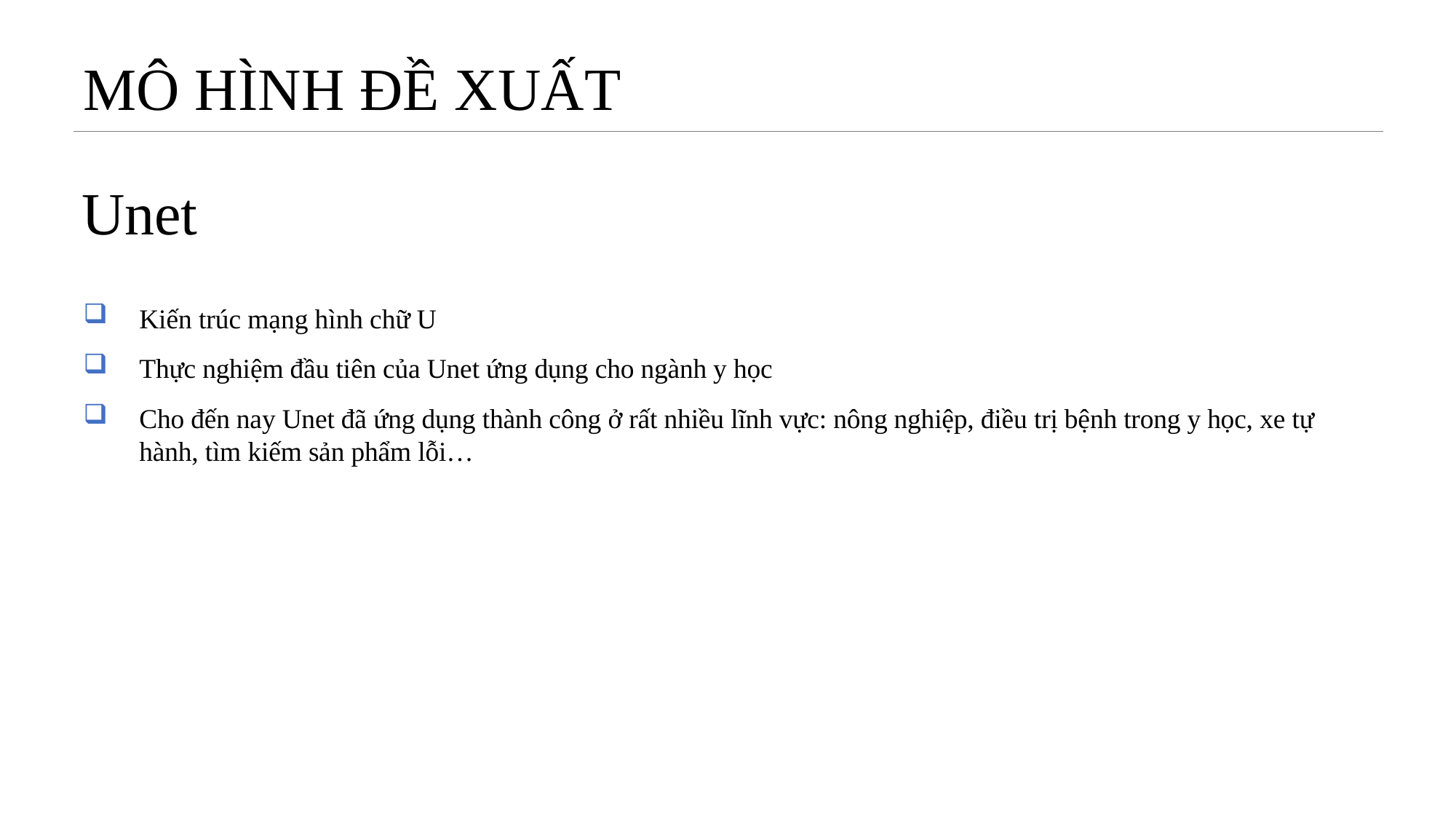

# MÔ HÌNH ĐỀ XUẤT

Unet
Kiến trúc mạng hình chữ U
Thực nghiệm đầu tiên của Unet ứng dụng cho ngành y học
Cho đến nay Unet đã ứng dụng thành công ở rất nhiều lĩnh vực: nông nghiệp, điều trị bệnh trong y học, xe tự hành, tìm kiếm sản phẩm lỗi…